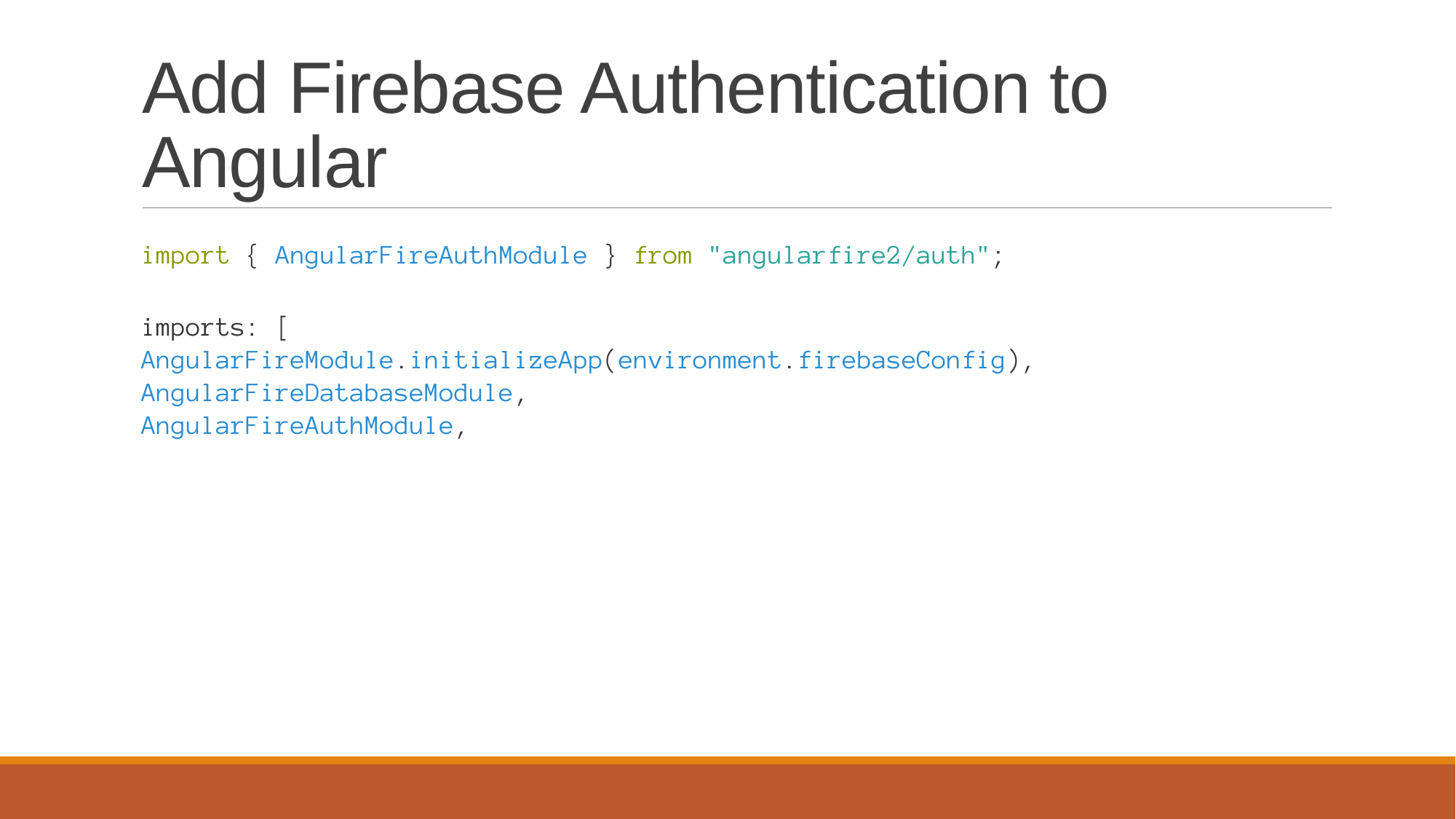

# Add Firebase Authentication to Angular

import { AngularFireAuthModule } from "angularfire2/auth";
imports: [
AngularFireModule.initializeApp(environment.firebaseConfig),
AngularFireDatabaseModule,
AngularFireAuthModule,